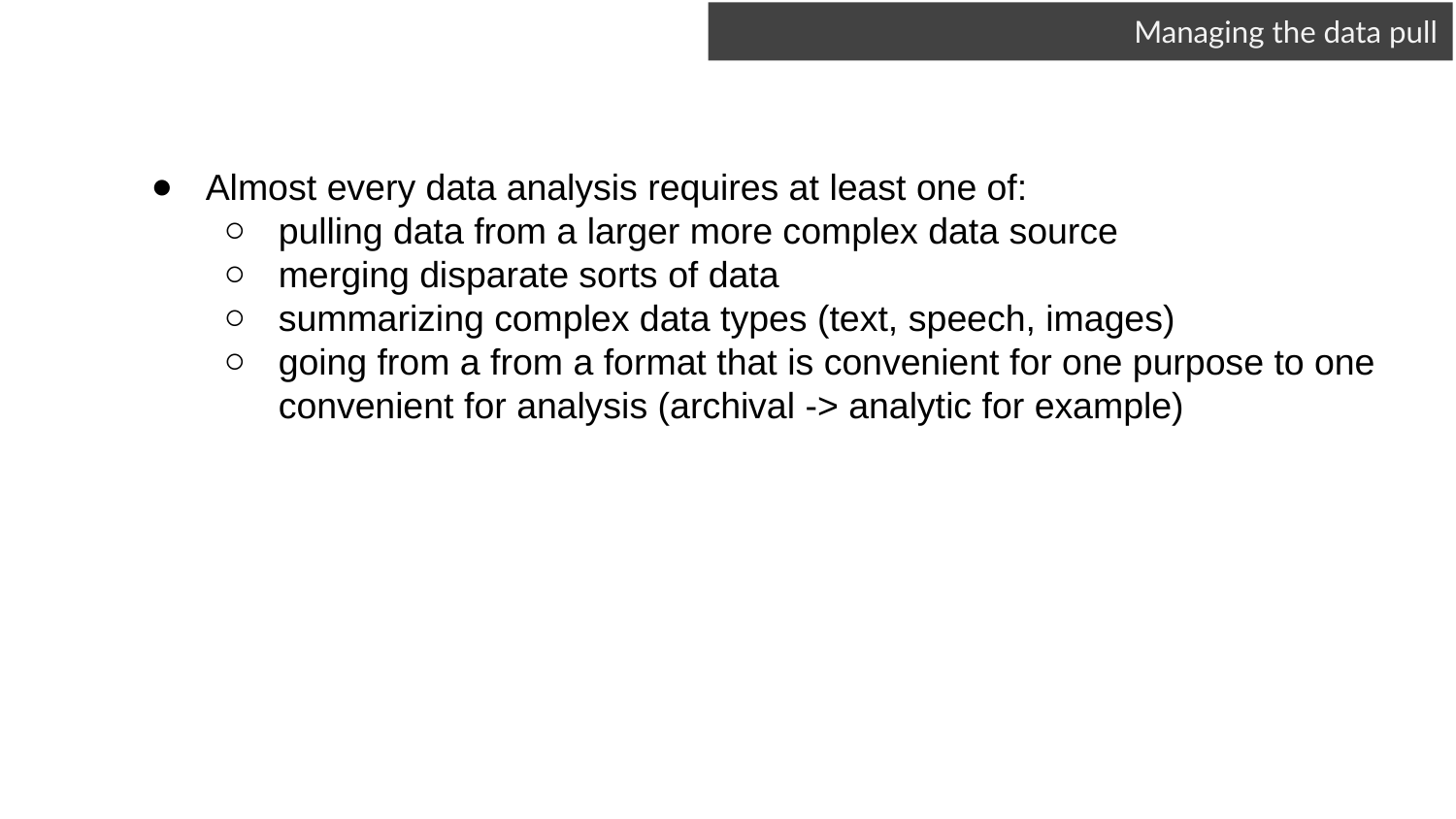

# Managing the data pull
Almost every data analysis requires at least one of:
pulling data from a larger more complex data source
merging disparate sorts of data
summarizing complex data types (text, speech, images)
going from a from a format that is convenient for one purpose to one convenient for analysis (archival -> analytic for example)